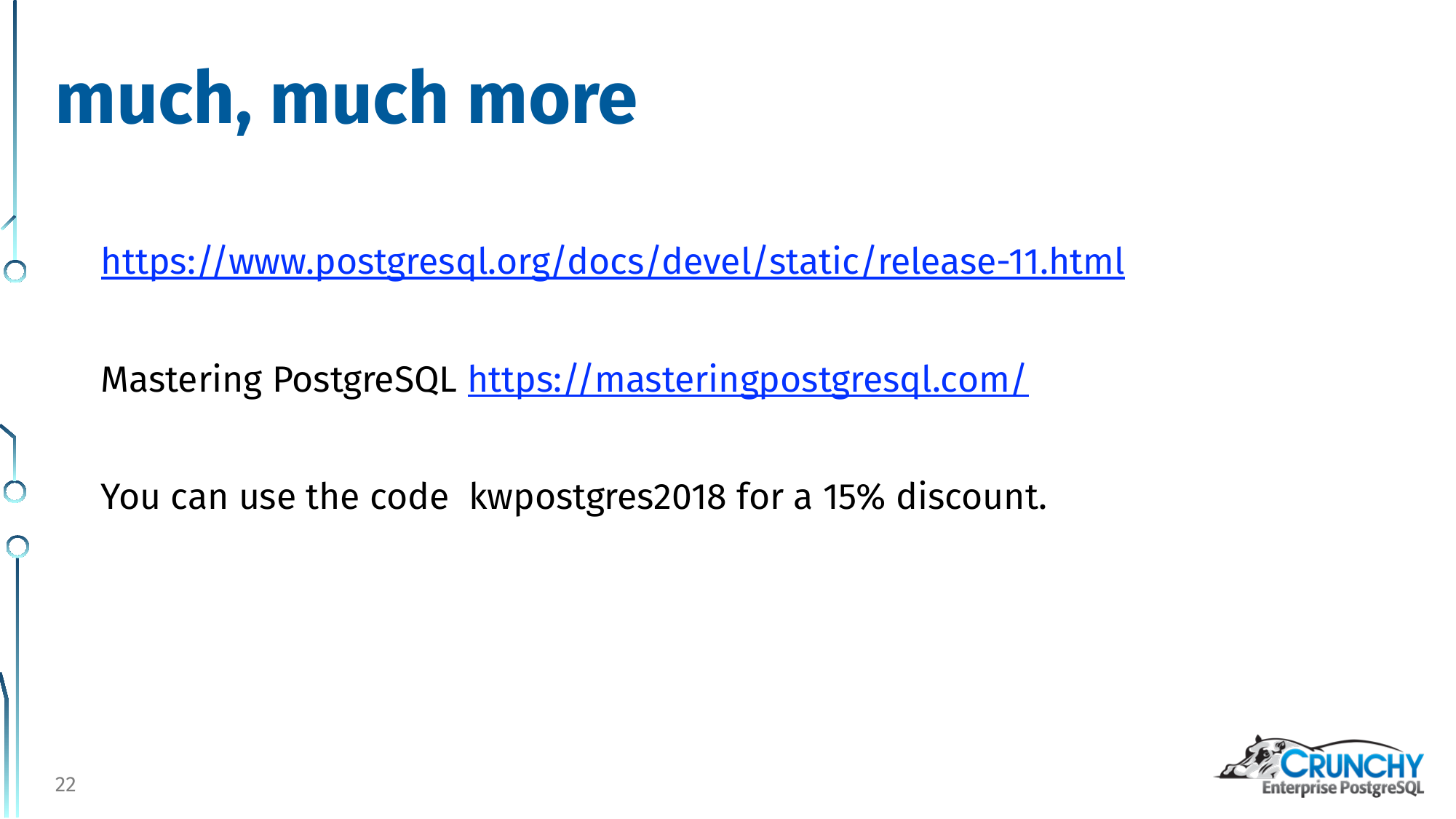

# much, much more
https://www.postgresql.org/docs/devel/static/release-11.html

Mastering PostgreSQL https://masteringpostgresql.com/

You can use the code  kwpostgres2018 for a 15% discount.
22